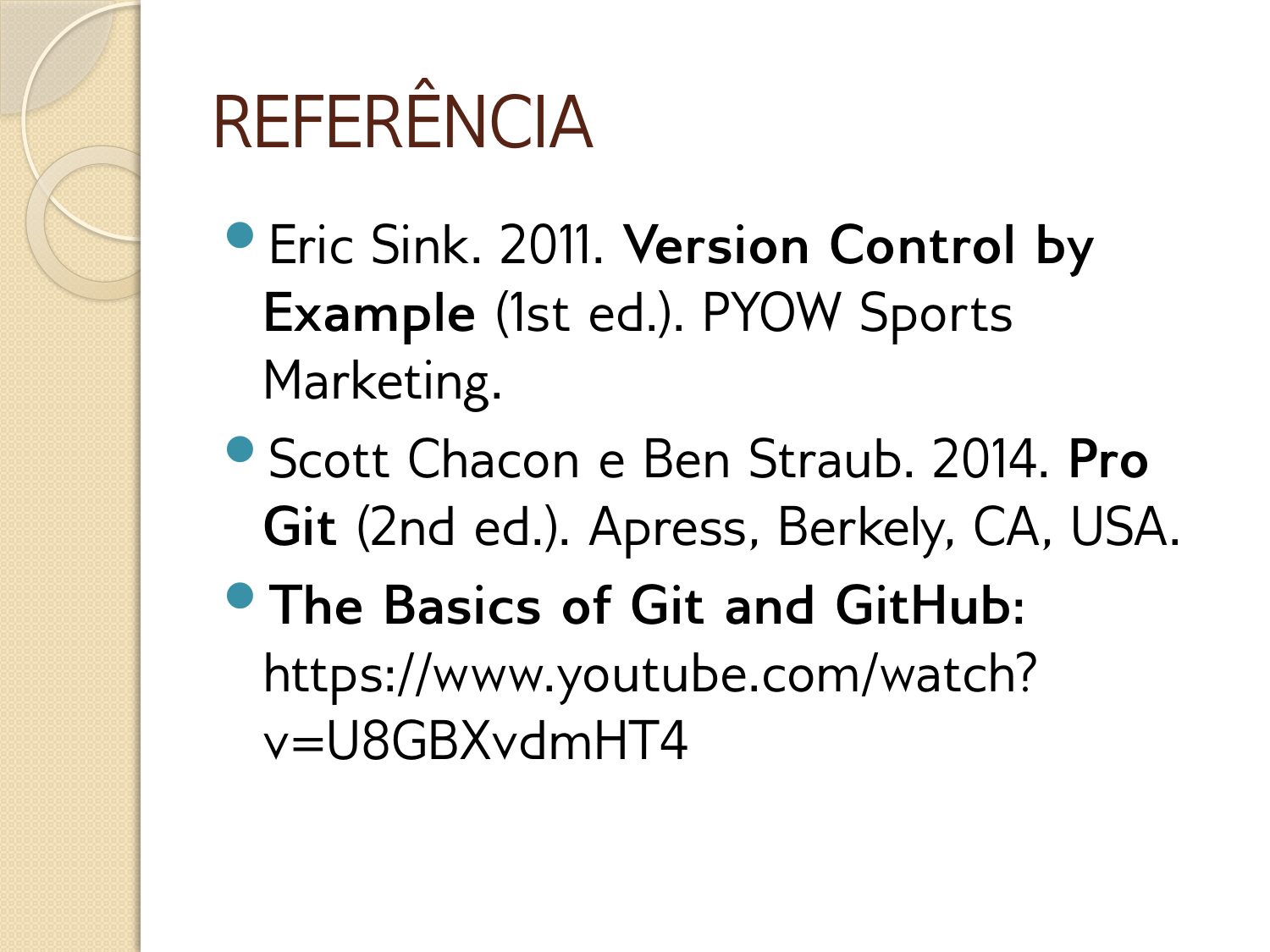

# REFERÊNCIA
Eric Sink. 2011. Version Control by Example (1st ed.). PYOW Sports Marketing.
Scott Chacon e Ben Straub. 2014. Pro Git (2nd ed.). Apress, Berkely, CA, USA.
The Basics of Git and GitHub: https://www.youtube.com/watch?v=U8GBXvdmHT4